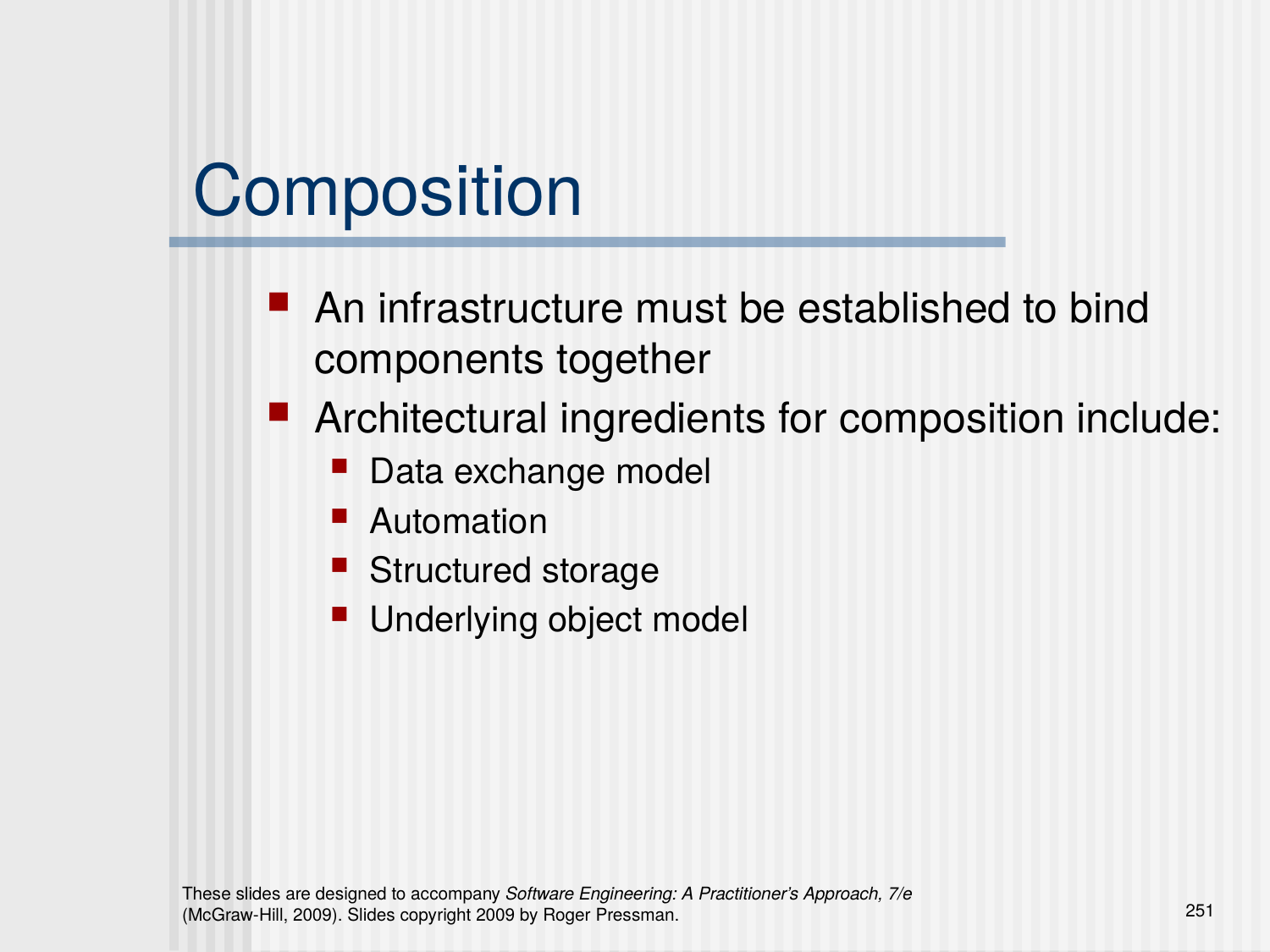

# Composition
An infrastructure must be established to bind components together
Architectural ingredients for composition include:
Data exchange model
Automation
Structured storage
Underlying object model
These slides are designed to accompany Software Engineering: A Practitioner’s Approach, 7/e (McGraw-Hill, 2009). Slides copyright 2009 by Roger Pressman.
251